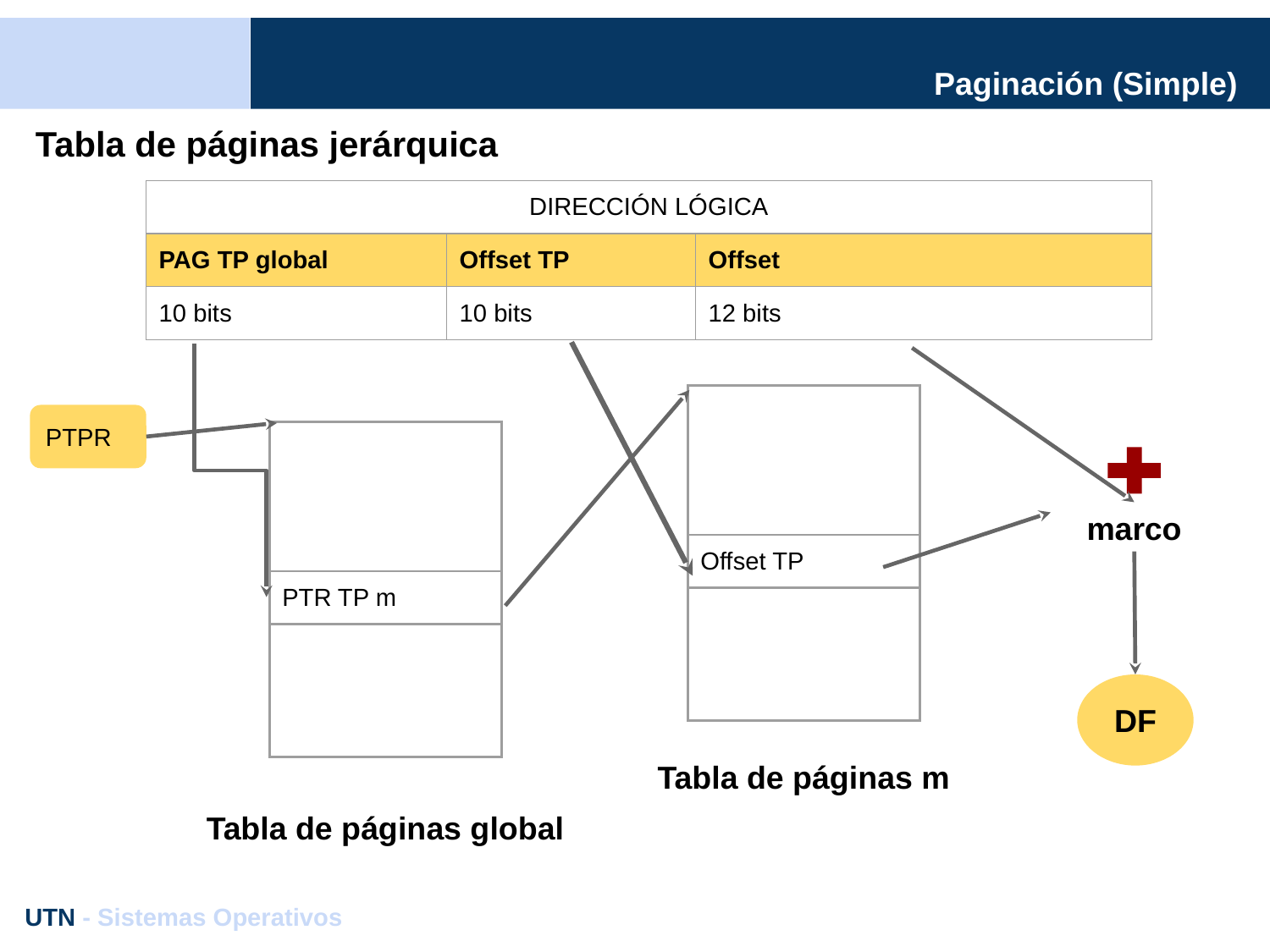

# Paginación (Simple)
Tabla de páginas jerárquica
| DIRECCIÓN LÓGICA |  |  |
| --- | --- | --- |
| PAG TP global | Offset TP | Offset |
| 10 bits | 10 bits | 12 bits |
|  |
| --- |
| Offset TP |
|  |
PTPR
|  |
| --- |
| PTR TP m |
|  |

marco
DF
Tabla de páginas m
Tabla de páginas global
UTN - Sistemas Operativos